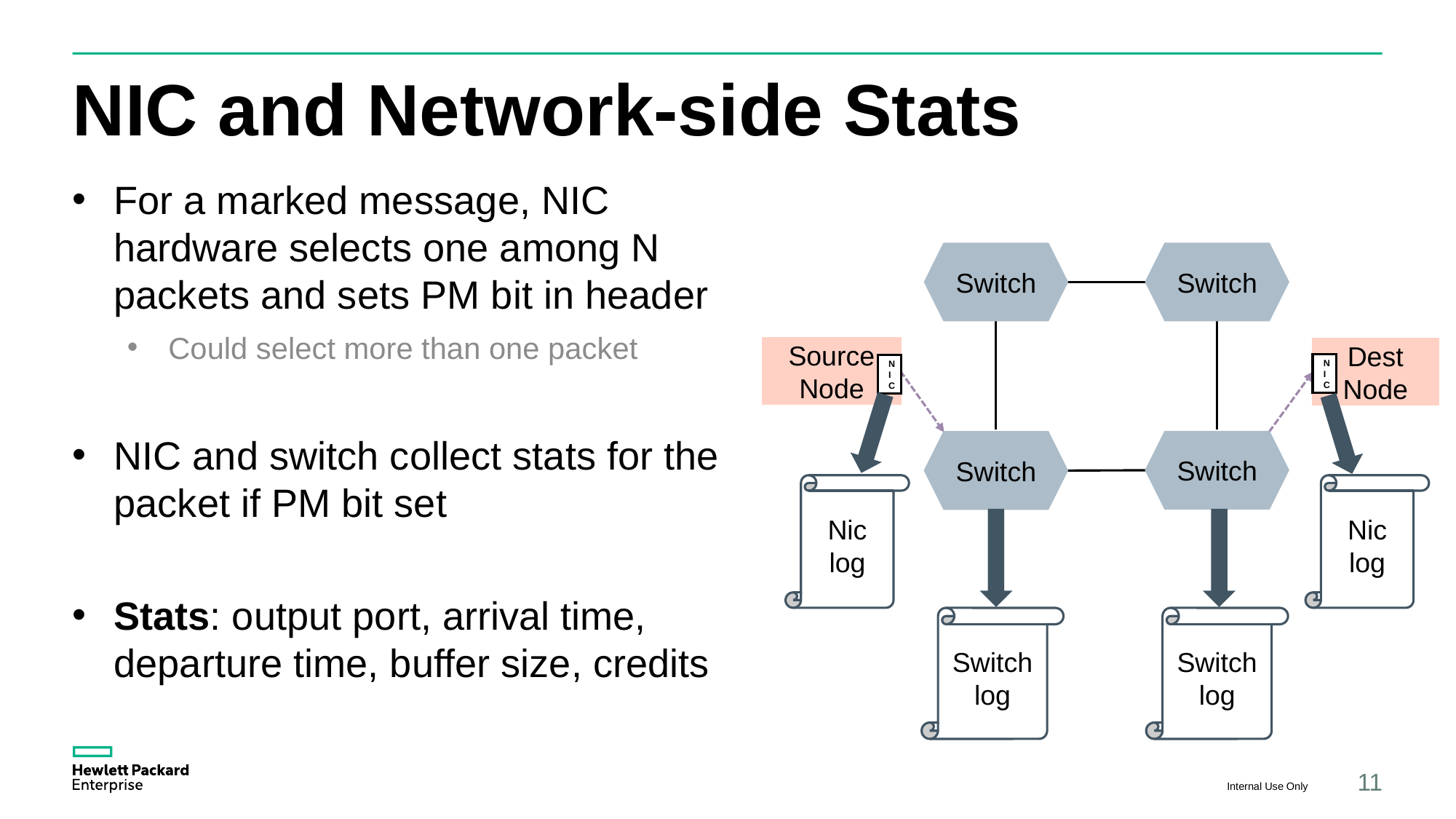

# NIC and Network-side Stats
For a marked message, NIC hardware selects one among N packets and sets PM bit in header
Could select more than one packet

NIC and switch collect stats for the packet if PM bit set

Stats: output port, arrival time, departure time, buffer size, credits
Switch
Switch
Source Node
Dest Node
NIC
NIC

Switch
Switch
Nic log
Nic log

Switch log
Switch log
Internal Use Only
11